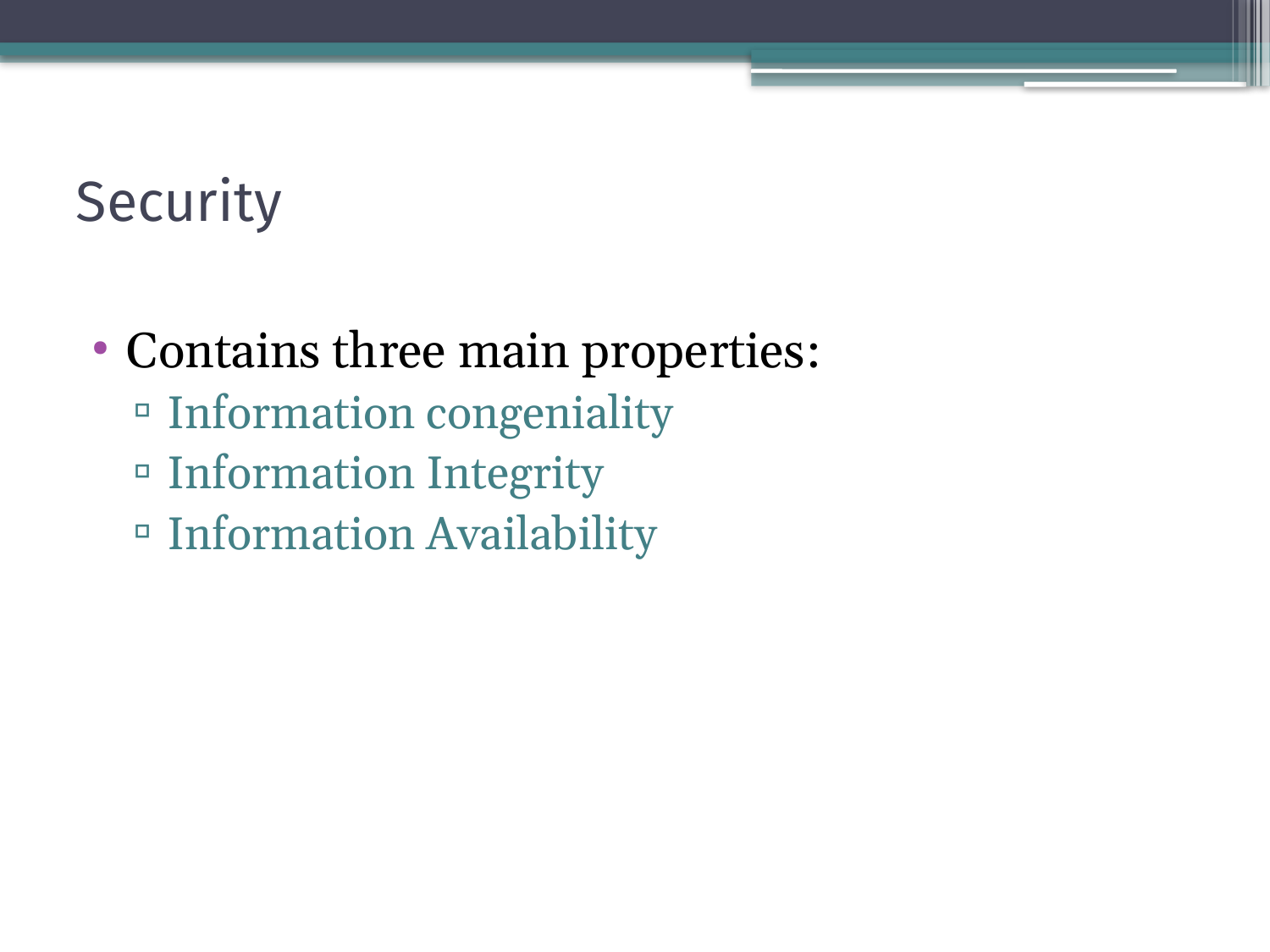

# Security
Contains three main properties:
Information congeniality
Information Integrity
Information Availability